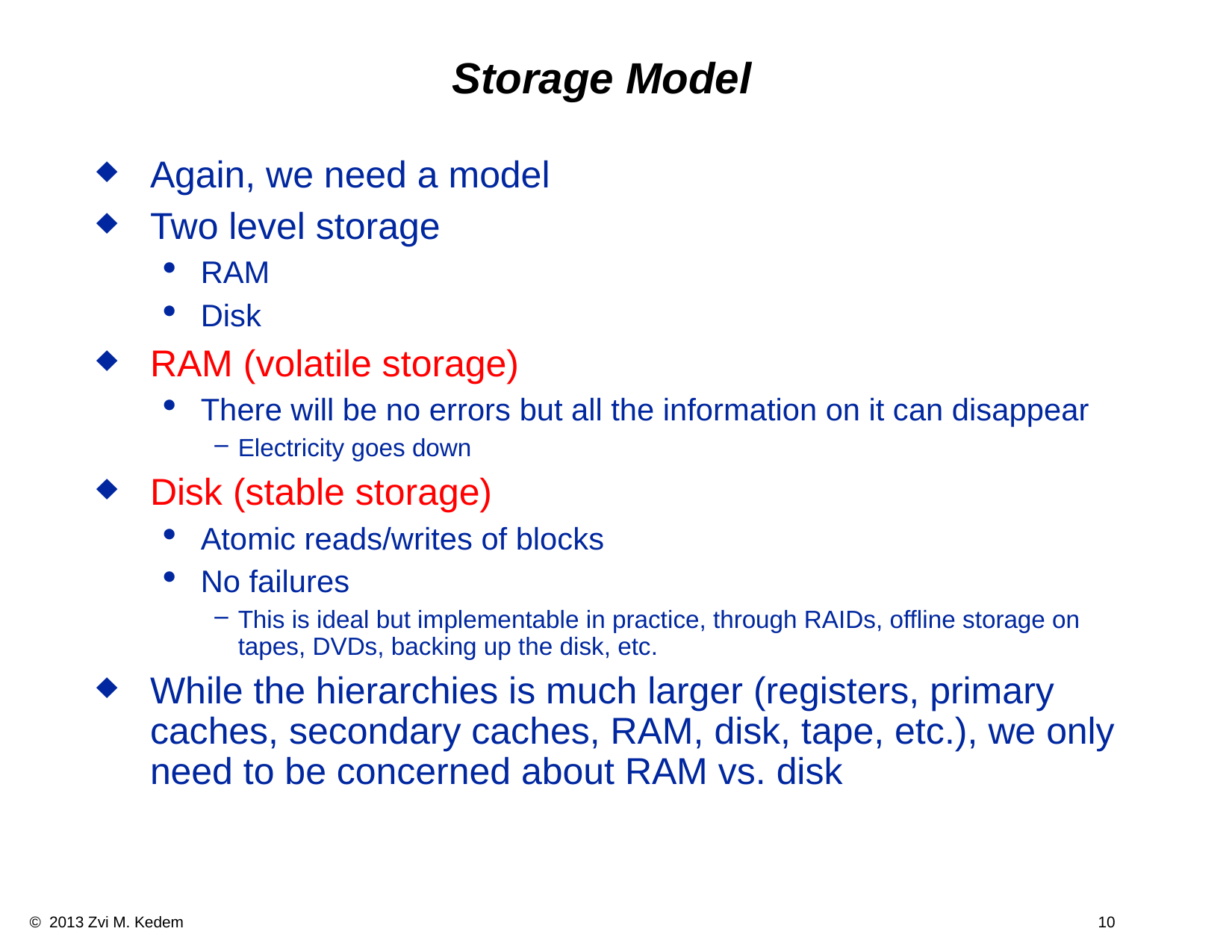

Storage Model
Again, we need a model
Two level storage
RAM
Disk
RAM (volatile storage)
There will be no errors but all the information on it can disappear
Electricity goes down
Disk (stable storage)
Atomic reads/writes of blocks
No failures
This is ideal but implementable in practice, through RAIDs, offline storage on tapes, DVDs, backing up the disk, etc.
While the hierarchies is much larger (registers, primary caches, secondary caches, RAM, disk, tape, etc.), we only need to be concerned about RAM vs. disk